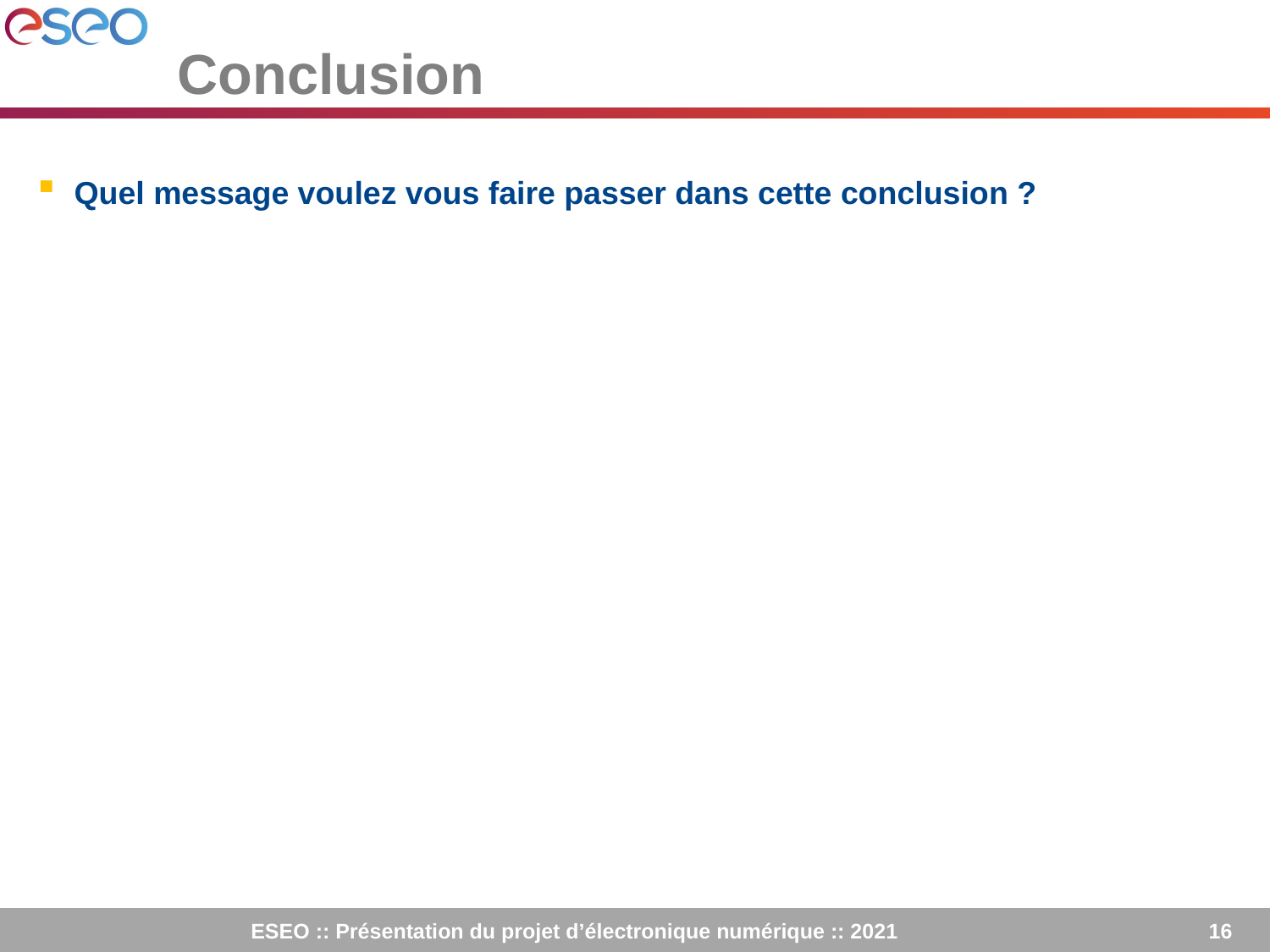

Conclusion
Quel message voulez vous faire passer dans cette conclusion ?
ESEO :: Présentation du projet d’électronique numérique :: 2021
16